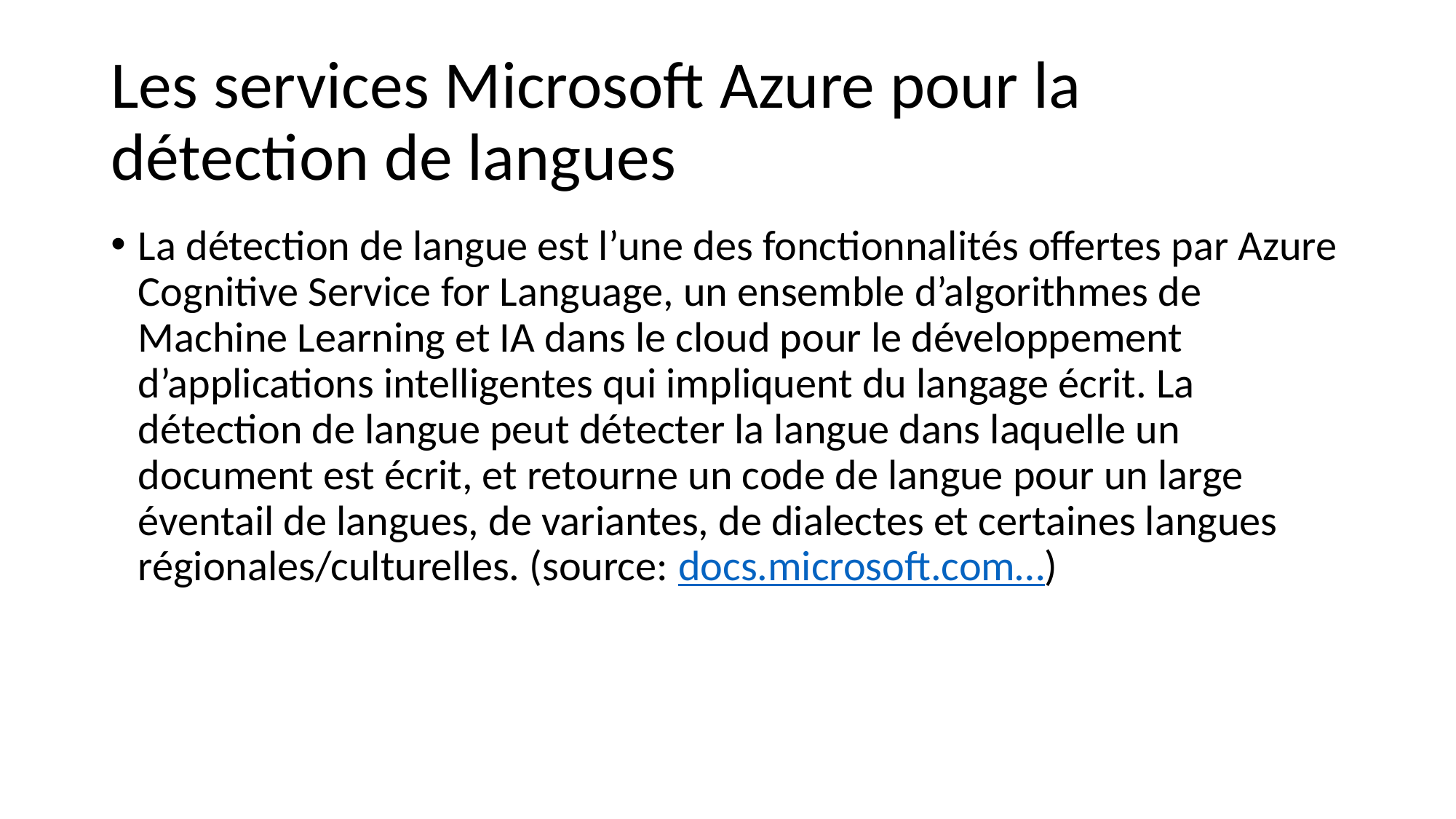

# Les services Microsoft Azure pour la détection de langues
La détection de langue est l’une des fonctionnalités offertes par Azure Cognitive Service for Language, un ensemble d’algorithmes de Machine Learning et IA dans le cloud pour le développement d’applications intelligentes qui impliquent du langage écrit. La détection de langue peut détecter la langue dans laquelle un document est écrit, et retourne un code de langue pour un large éventail de langues, de variantes, de dialectes et certaines langues régionales/culturelles. (source: docs.microsoft.com…)